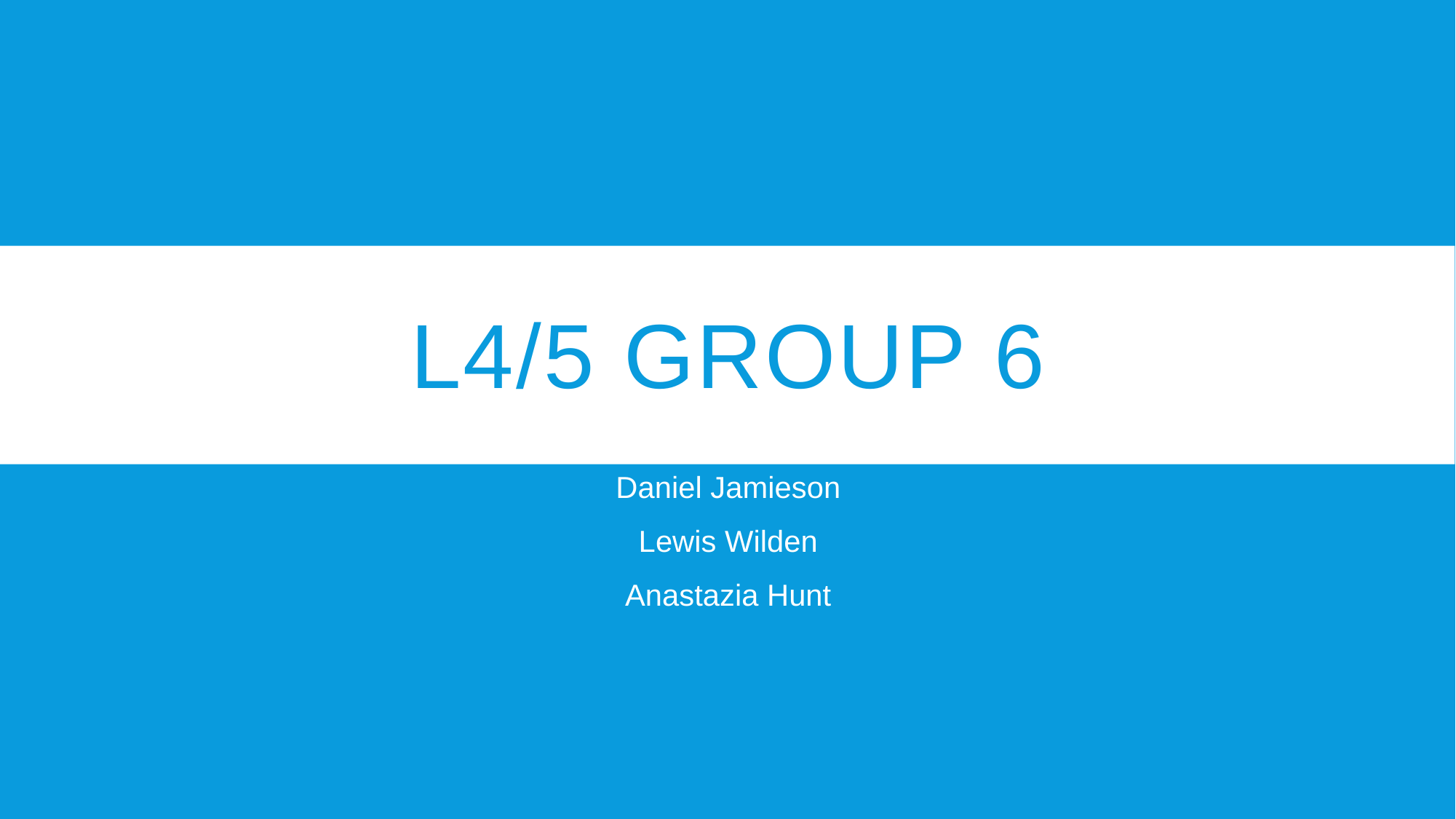

# L4/5 GROUP 6
Daniel Jamieson
Lewis Wilden
Anastazia Hunt